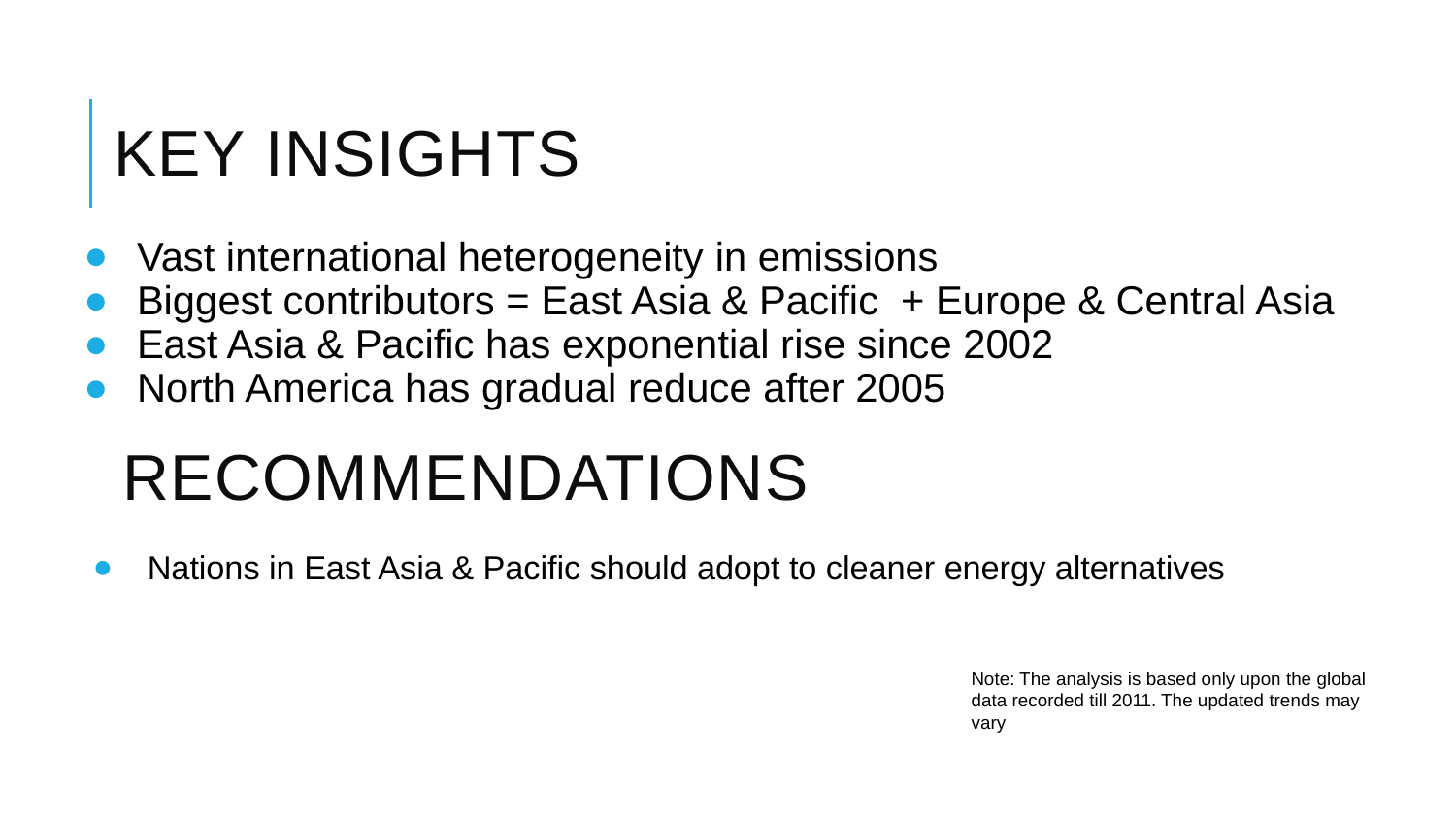

# Key insights
Vast international heterogeneity in emissions
Biggest contributors = East Asia & Pacific  + Europe & Central Asia
East Asia & Pacific has exponential rise since 2002
North America has gradual reduce after 2005
Recommendations
Nations in East Asia & Pacific should adopt to cleaner energy alternatives

Note: The analysis is based only upon the global data recorded till 2011. The updated trends may vary